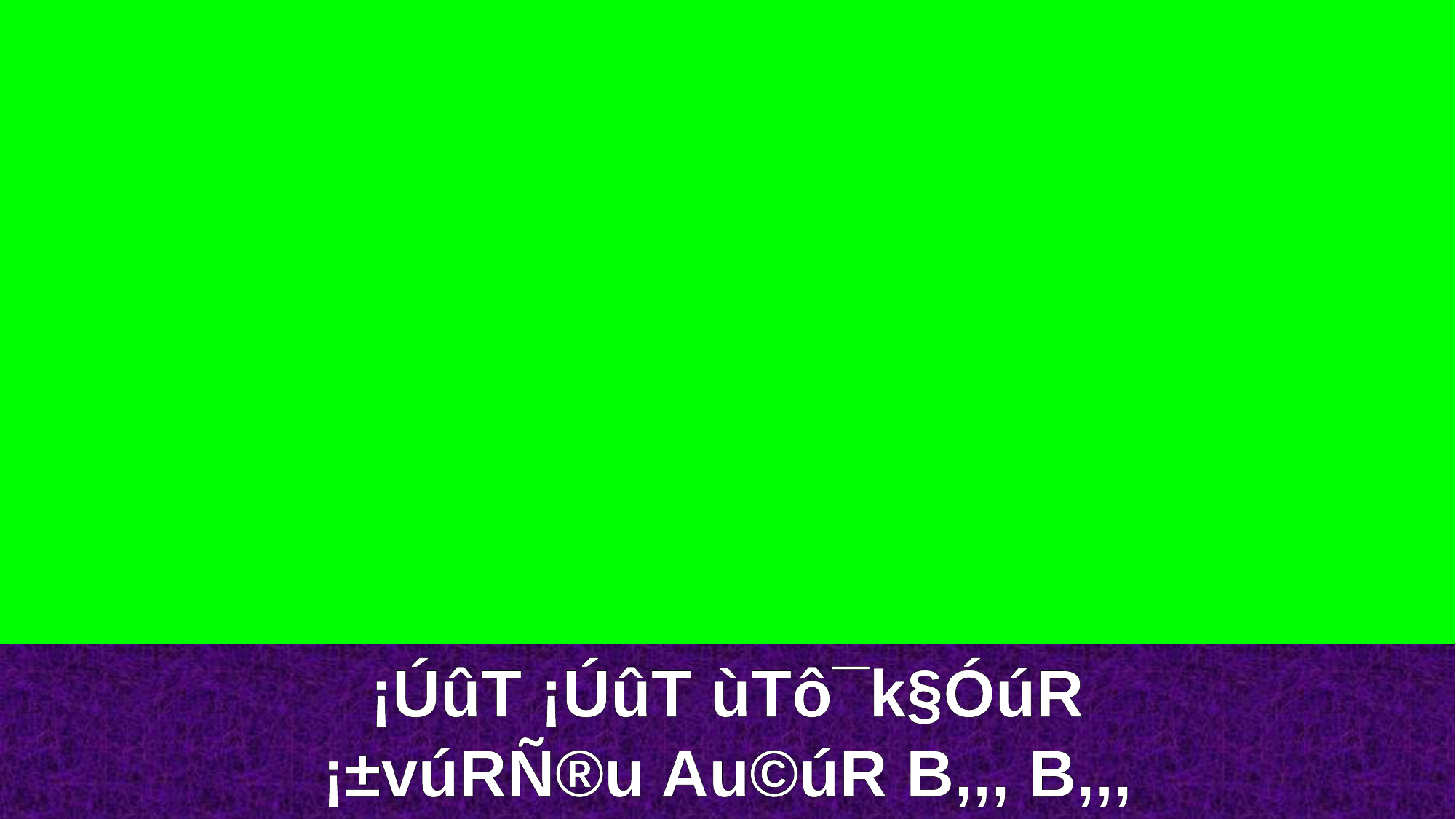

¡ÚûT ¡ÚûT ùTô¯k§ÓúR
¡±vúRÑ®u Au©úR B,,, B,,,